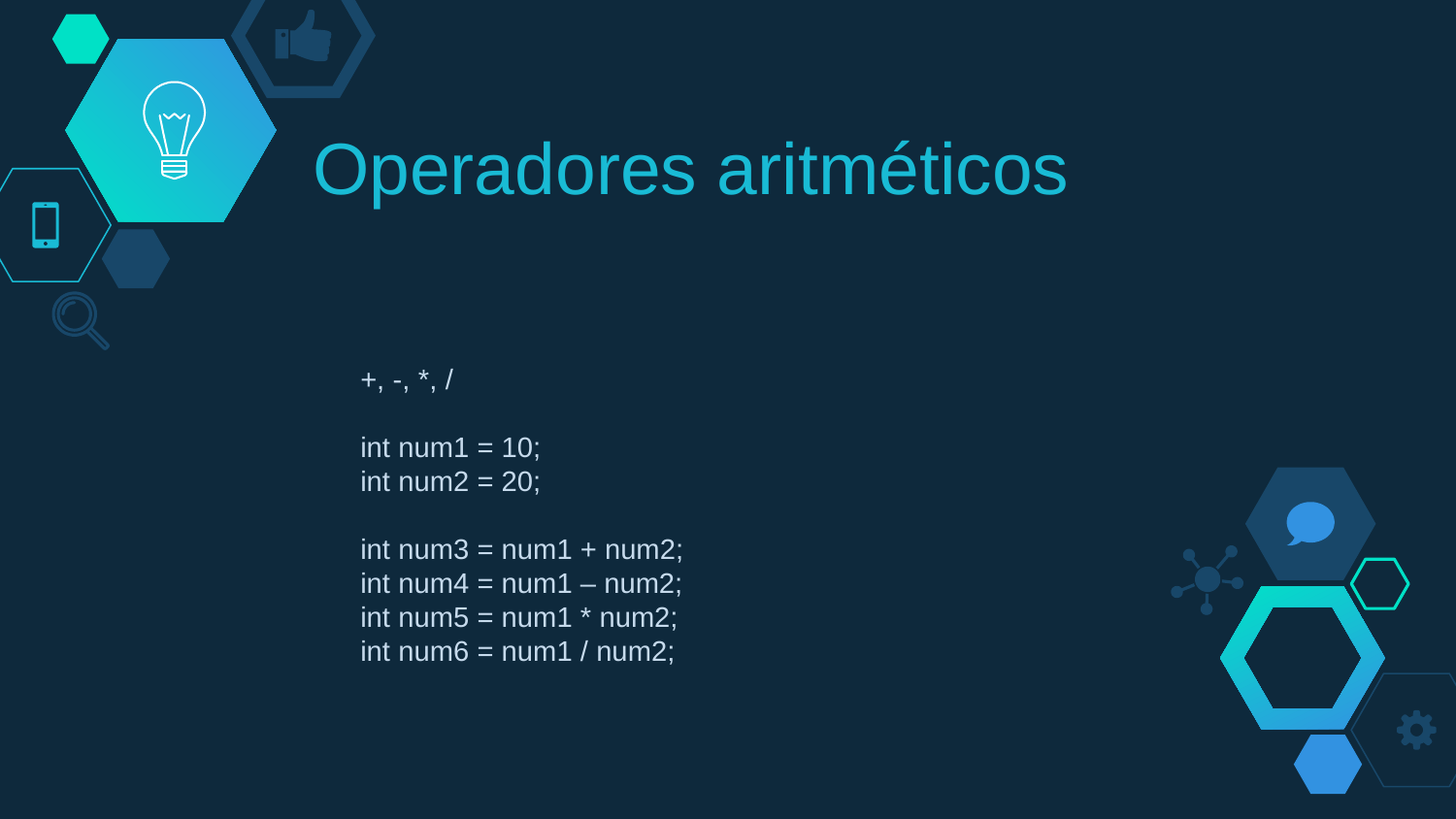

# Operadores aritméticos
+, -, *, /

int num1 = 10;
int num2 = 20;

int num3 = num1 + num2;
int num4 = num1 – num2;
int num5 = num1 * num2;
int num6 = num1 / num2;